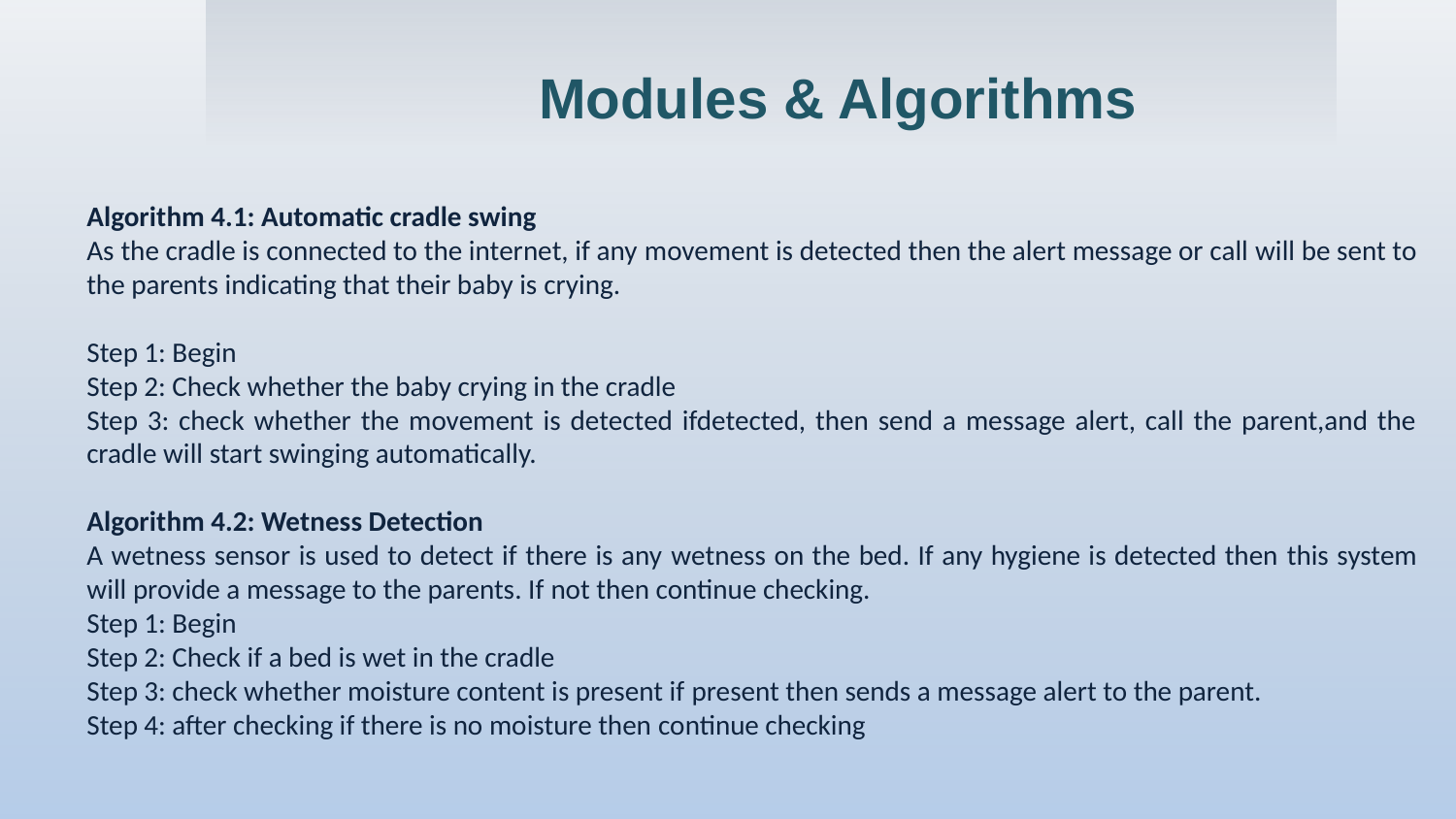

Modules & Algorithms
Algorithm 4.1: Automatic cradle swing
As the cradle is connected to the internet, if any movement is detected then the alert message or call will be sent to the parents indicating that their baby is crying.

Step 1: Begin
Step 2: Check whether the baby crying in the cradle
Step 3: check whether the movement is detected ifdetected, then send a message alert, call the parent,and the cradle will start swinging automatically.

Algorithm 4.2: Wetness Detection
A wetness sensor is used to detect if there is any wetness on the bed. If any hygiene is detected then this system will provide a message to the parents. If not then continue checking.
Step 1: Begin
Step 2: Check if a bed is wet in the cradle
Step 3: check whether moisture content is present if present then sends a message alert to the parent.
Step 4: after checking if there is no moisture then continue checking